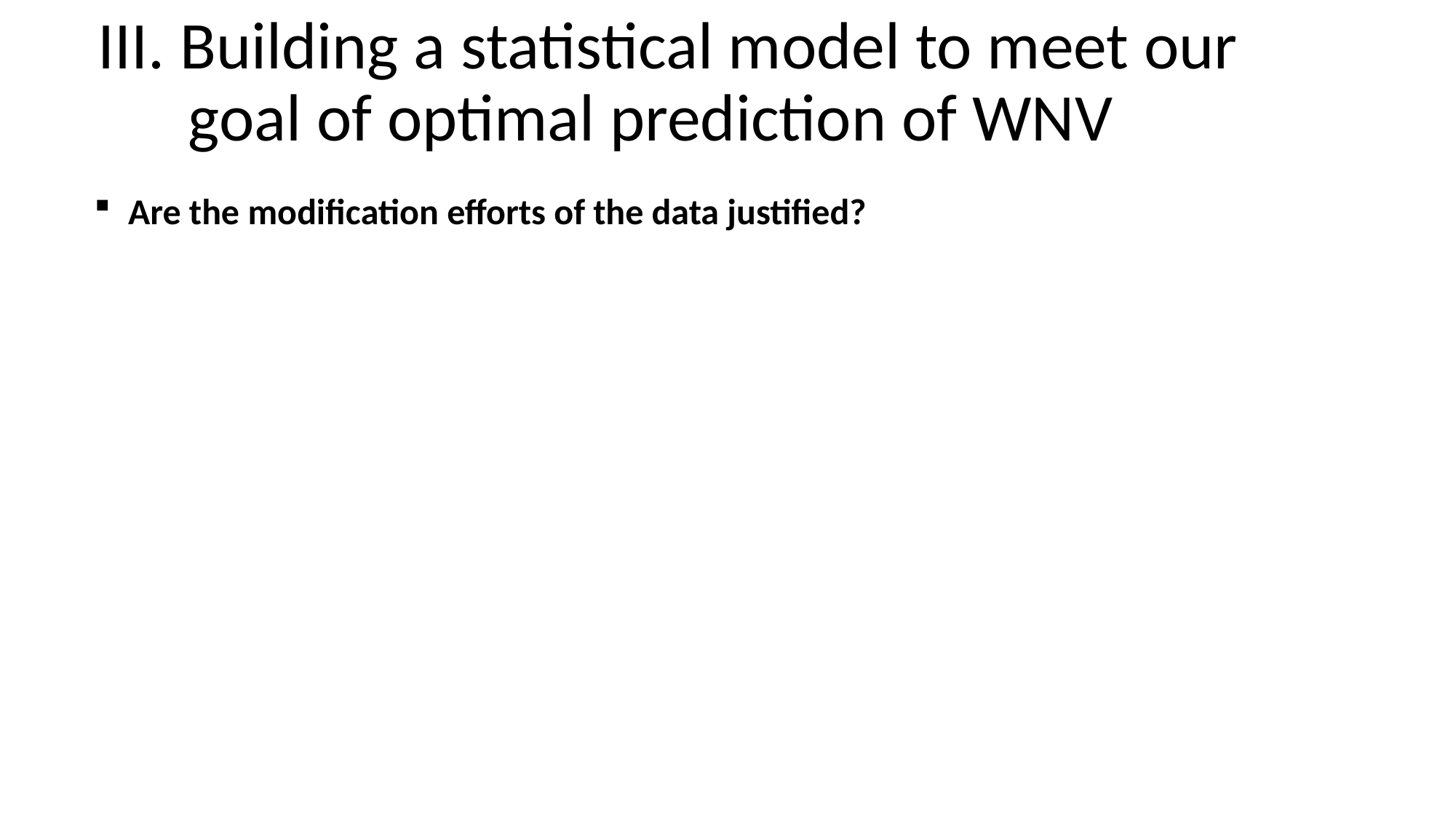

# III. Building a statistical model to meet our goal of optimal prediction of WNV
 Are the modification efforts of the data justified?